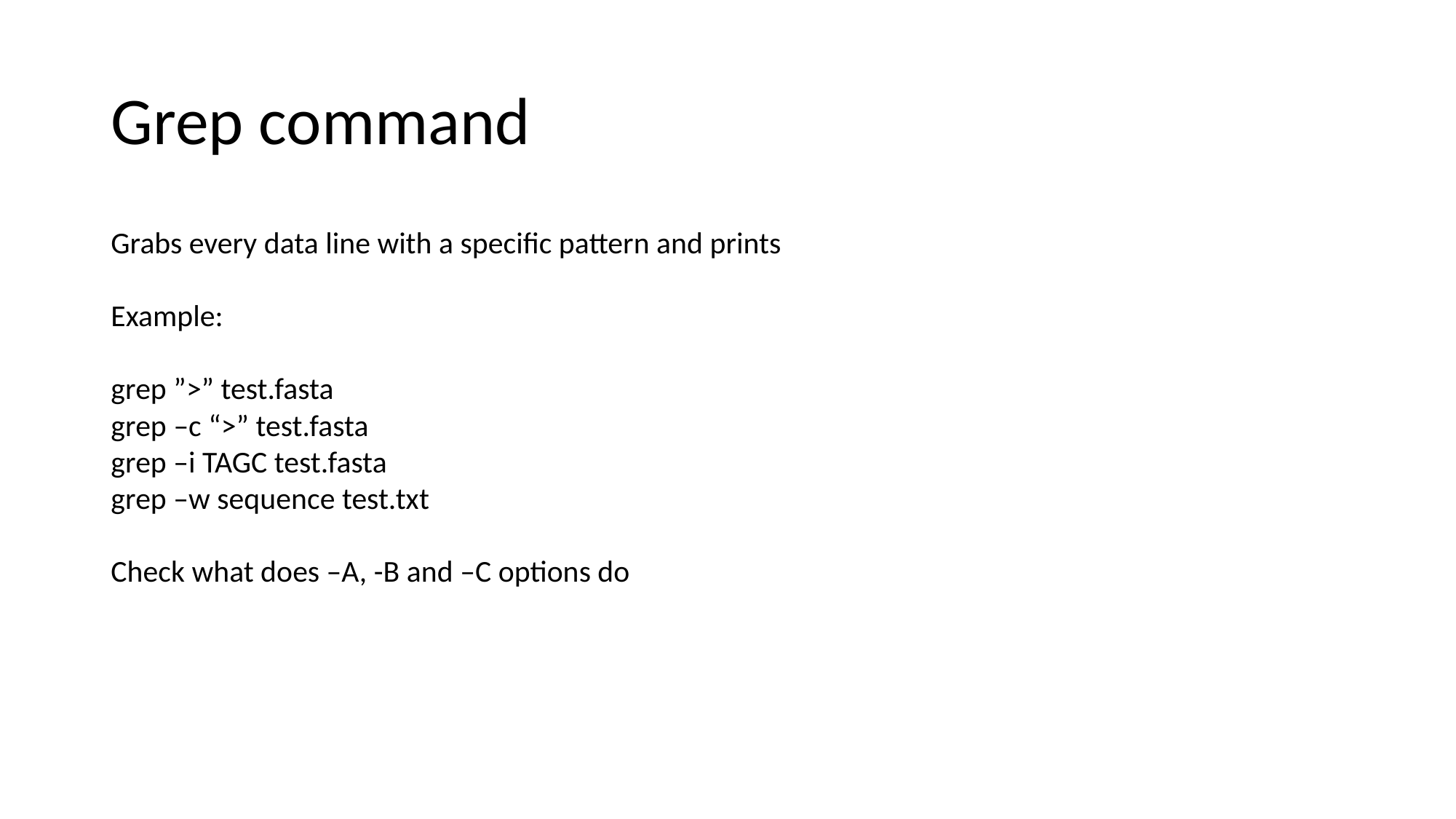

# Grep command
Grabs every data line with a specific pattern and prints

Example:

grep ”>” test.fasta
grep –c “>” test.fasta
grep –i TAGC test.fasta
grep –w sequence test.txt

Check what does –A, -B and –C options do